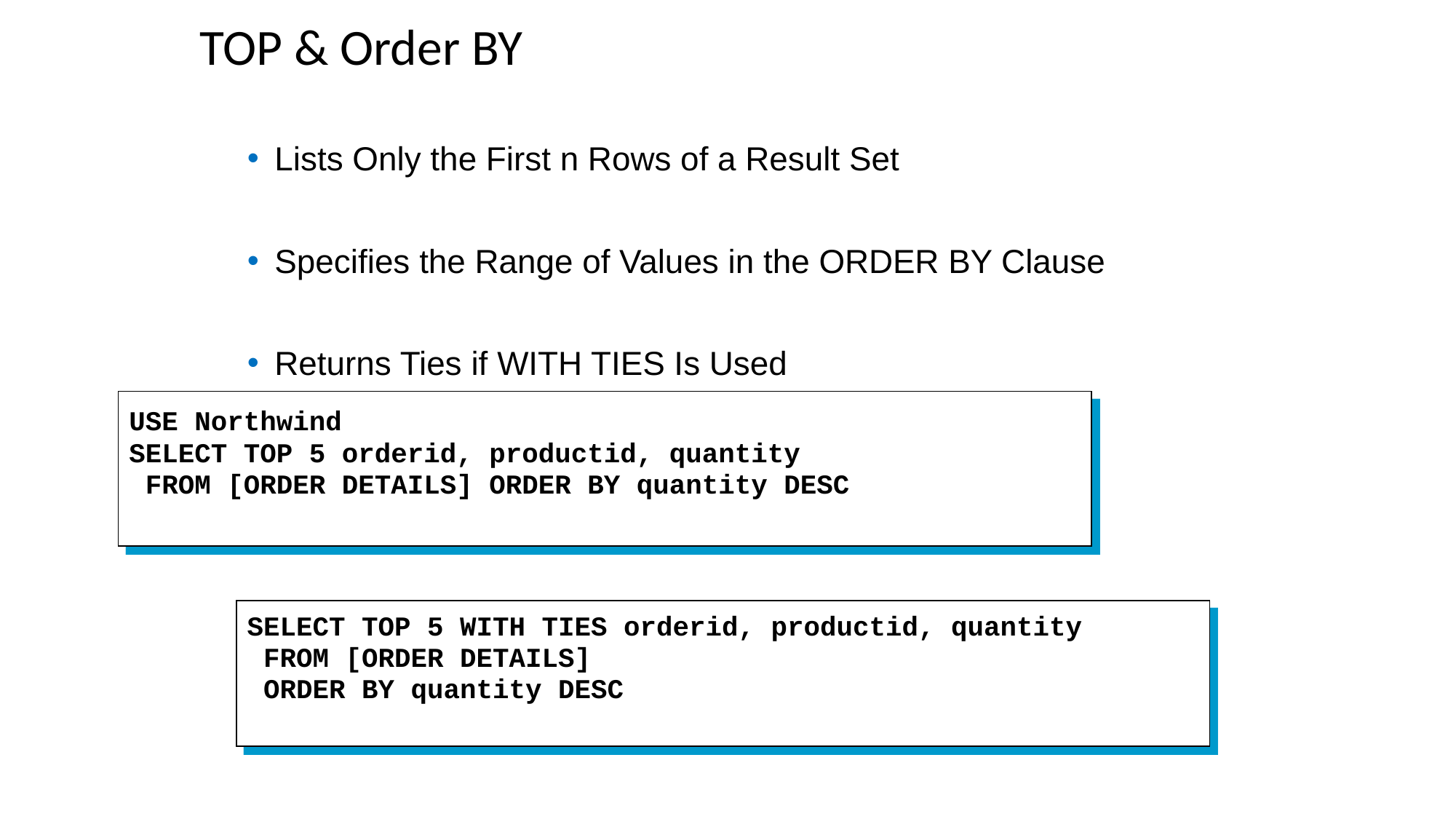

TOP & Order BY
Lists Only the First n Rows of a Result Set

Specifies the Range of Values in the ORDER BY Clause

Returns Ties if WITH TIES Is Used

USE Northwind
SELECT TOP 5 orderid, productid, quantity
 FROM [ORDER DETAILS] ORDER BY quantity DESC
SELECT TOP 5 WITH TIES orderid, productid, quantity
 FROM [ORDER DETAILS]
 ORDER BY quantity DESC